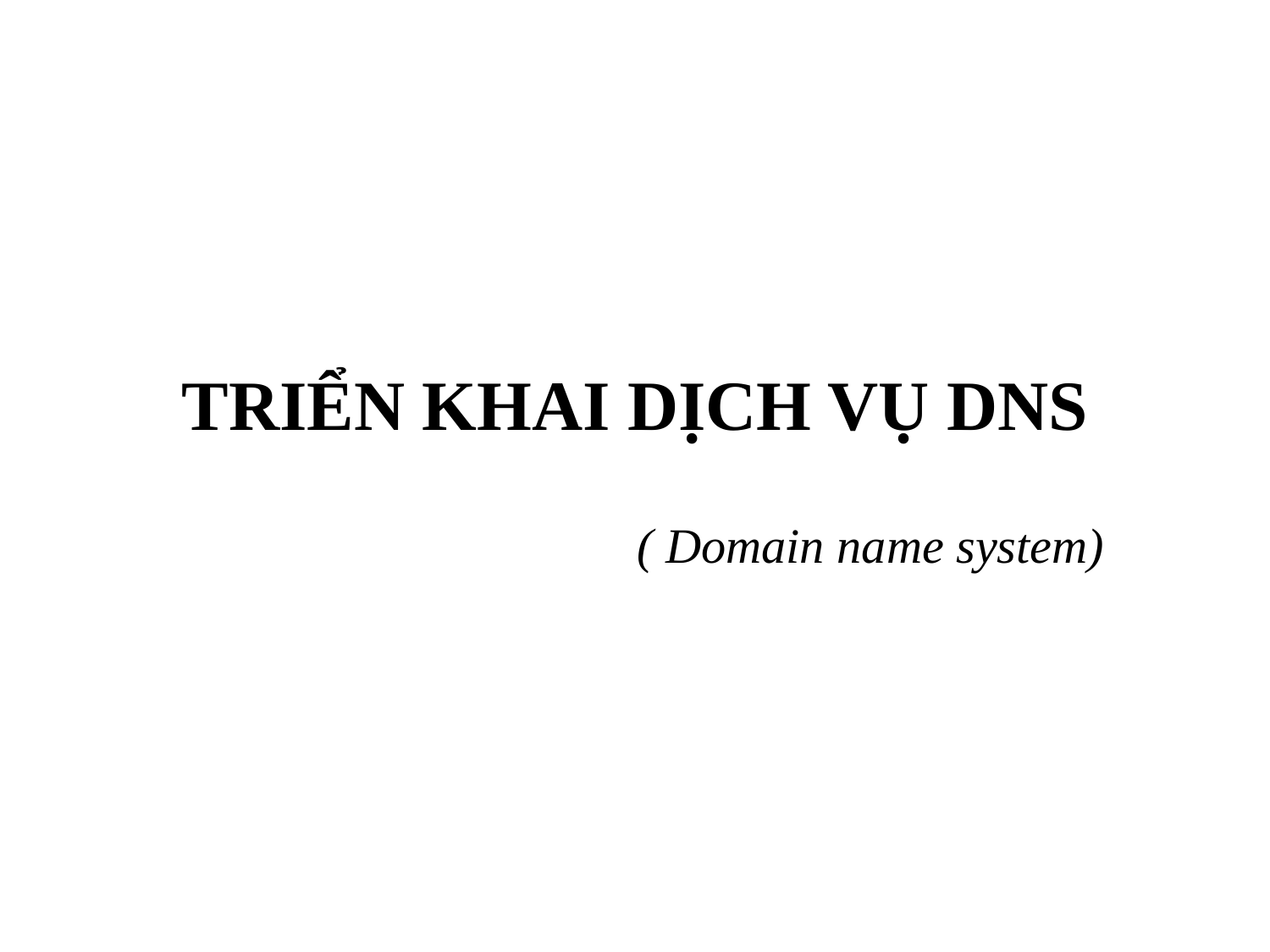

# TRIỂN KHAI DỊCH VỤ DNS
( Domain name system)